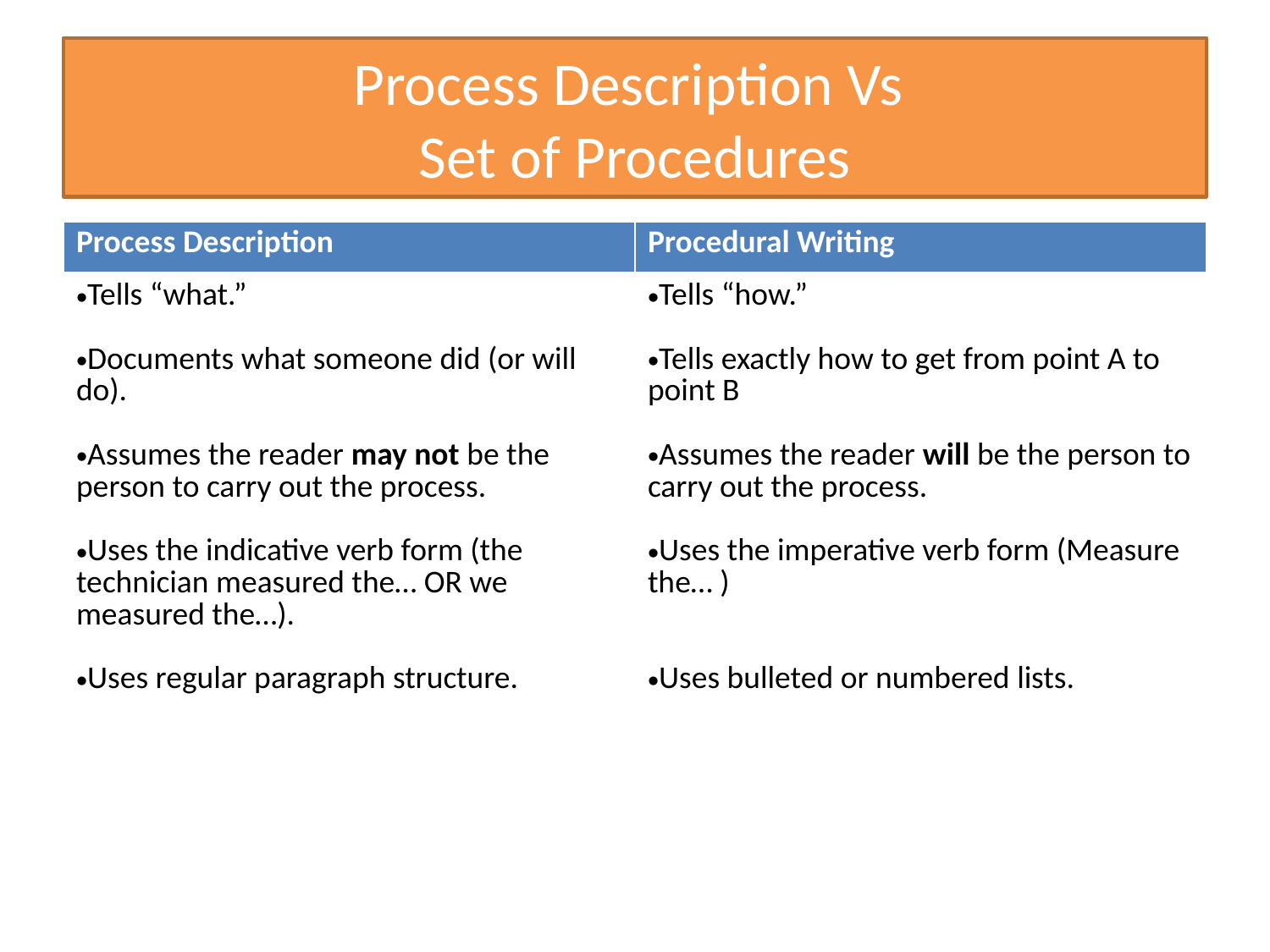

# Process Description Vs Set of Procedures
| Process Description | Procedural Writing |
| --- | --- |
| Tells “what.” Documents what someone did (or will do). Assumes the reader may not be the person to carry out the process. Uses the indicative verb form (the technician measured the… OR we measured the…). Uses regular paragraph structure. | Tells “how.” Tells exactly how to get from point A to point B Assumes the reader will be the person to carry out the process. Uses the imperative verb form (Measure the… ) Uses bulleted or numbered lists. |
| --- | --- |
|  |  |